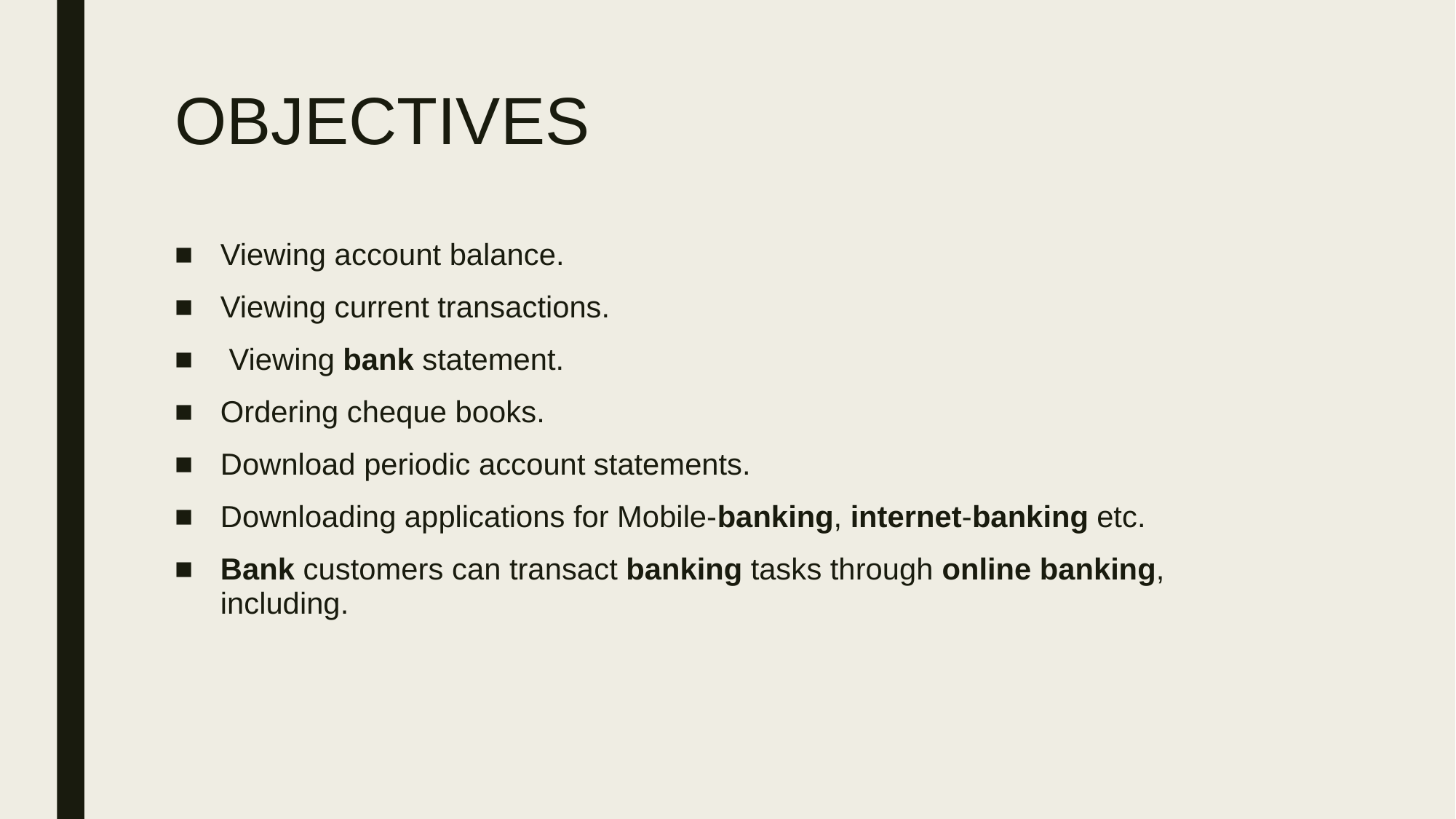

# OBJECTIVES
Viewing account balance.
Viewing current transactions.
 Viewing bank statement.
Ordering cheque books.
Download periodic account statements.
Downloading applications for Mobile-banking, internet-banking etc.
Bank customers can transact banking tasks through online banking, including.